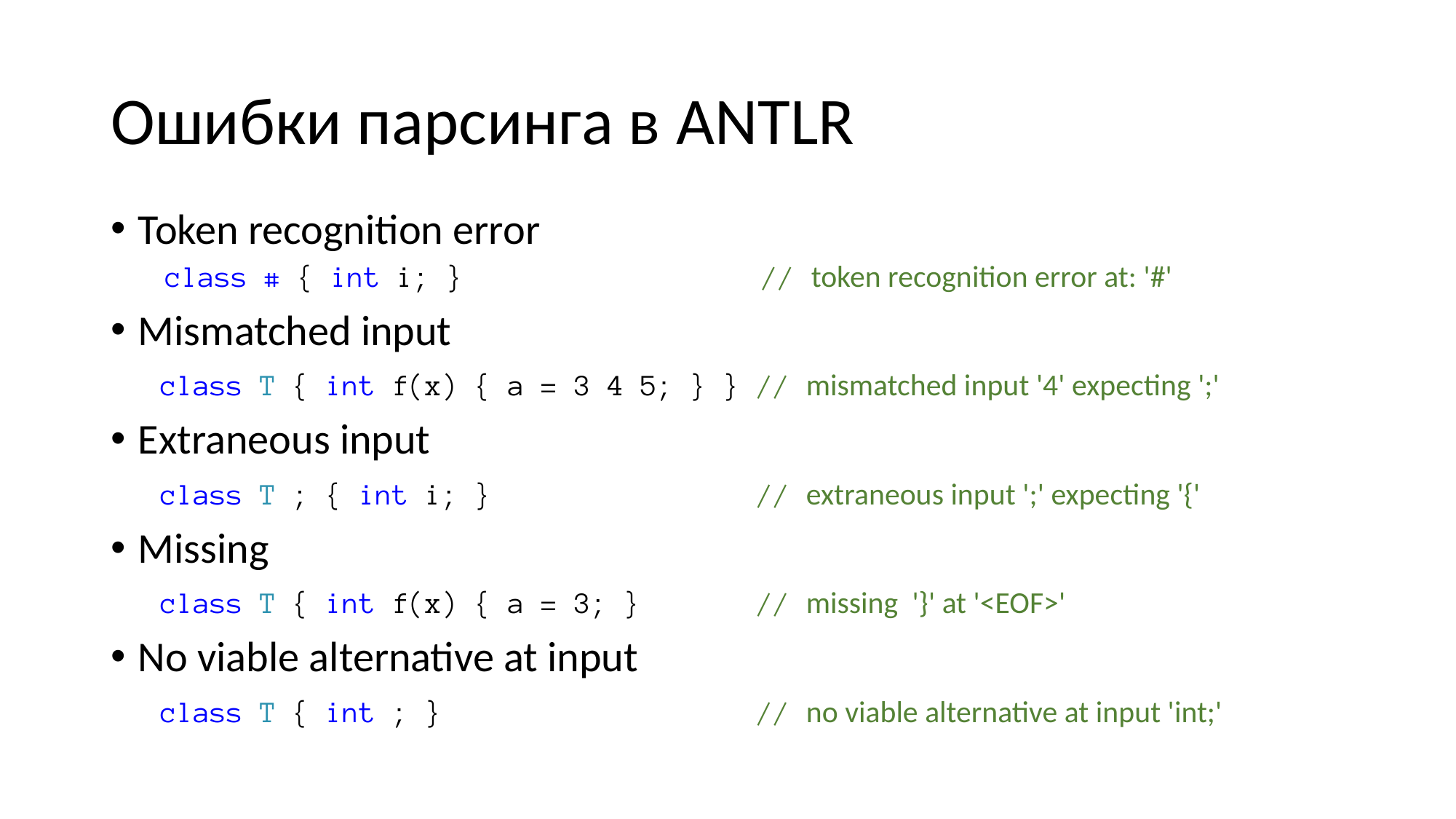

# Ошибки парсинга в ANTLR
Token recognition error
class # { int i; }                  // token recognition error at: '#'
Mismatched input
   class T { int f(x) { a = 3 4 5; } } // mismatched input '4' expecting ';'
Extraneous input
   class T ; { int i; }                // extraneous input ';' expecting '{'
Missing
   class T { int f(x) { a = 3; }       // missing  '}' at '<EOF>'
No viable alternative at input
   class T { int ; }                   // no viable alternative at input 'int;'